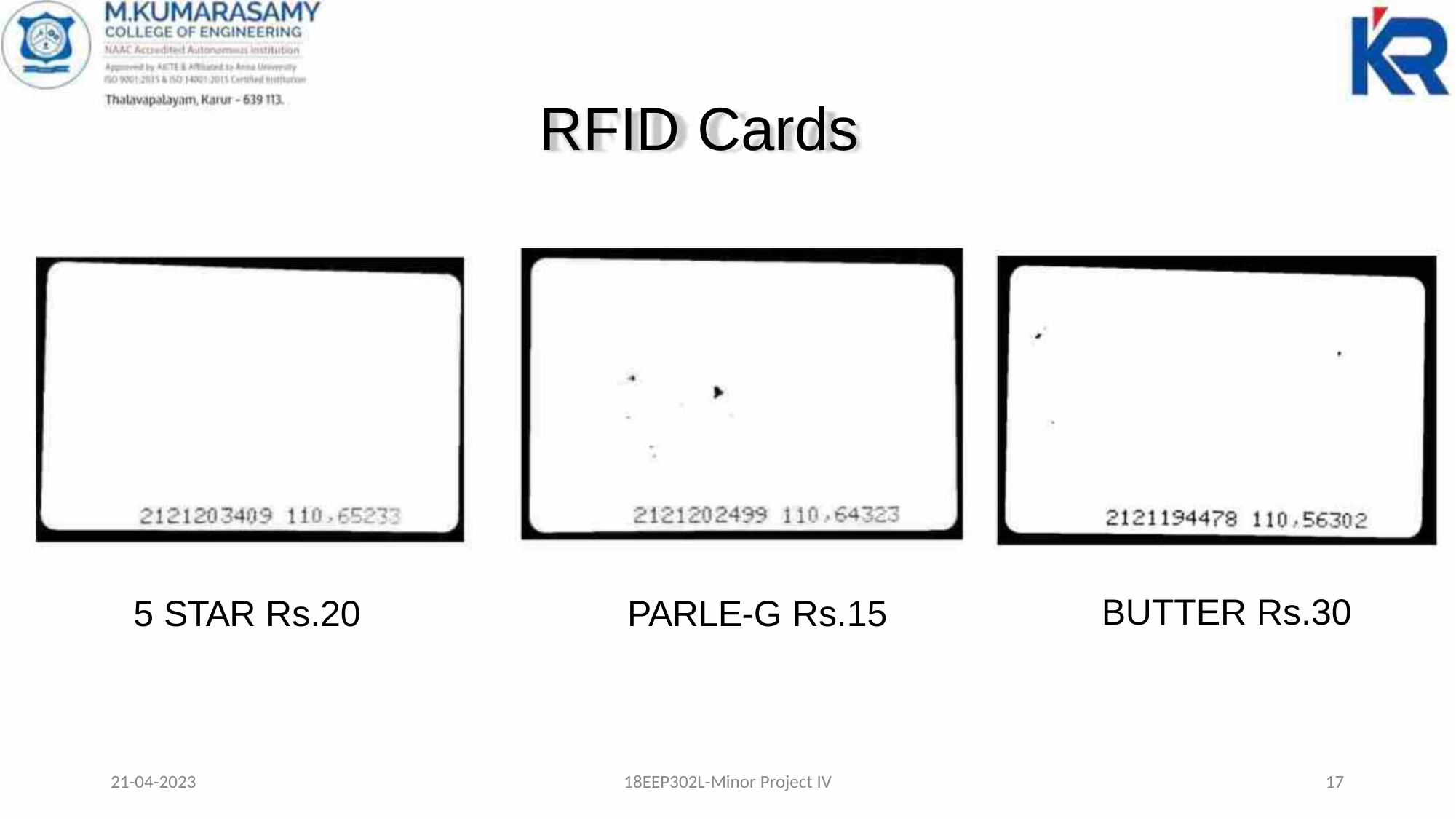

RFID Cards
BUTTER Rs.30
5 STAR Rs.20
PARLE-G Rs.15
21-04-2023
18EEP302L-Minor Project IV
17